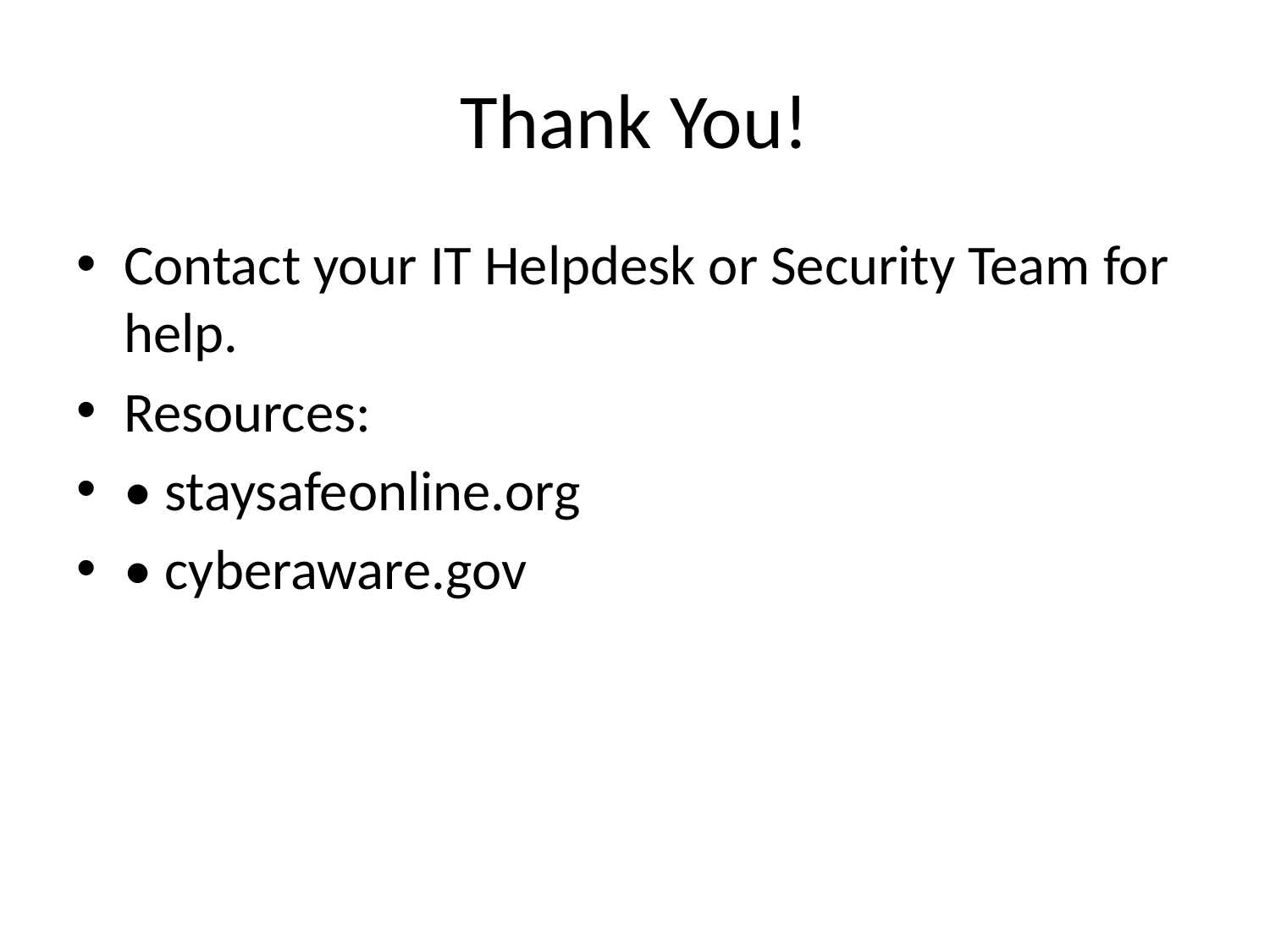

# Thank You!
Contact your IT Helpdesk or Security Team for help.
Resources:
• staysafeonline.org
• cyberaware.gov